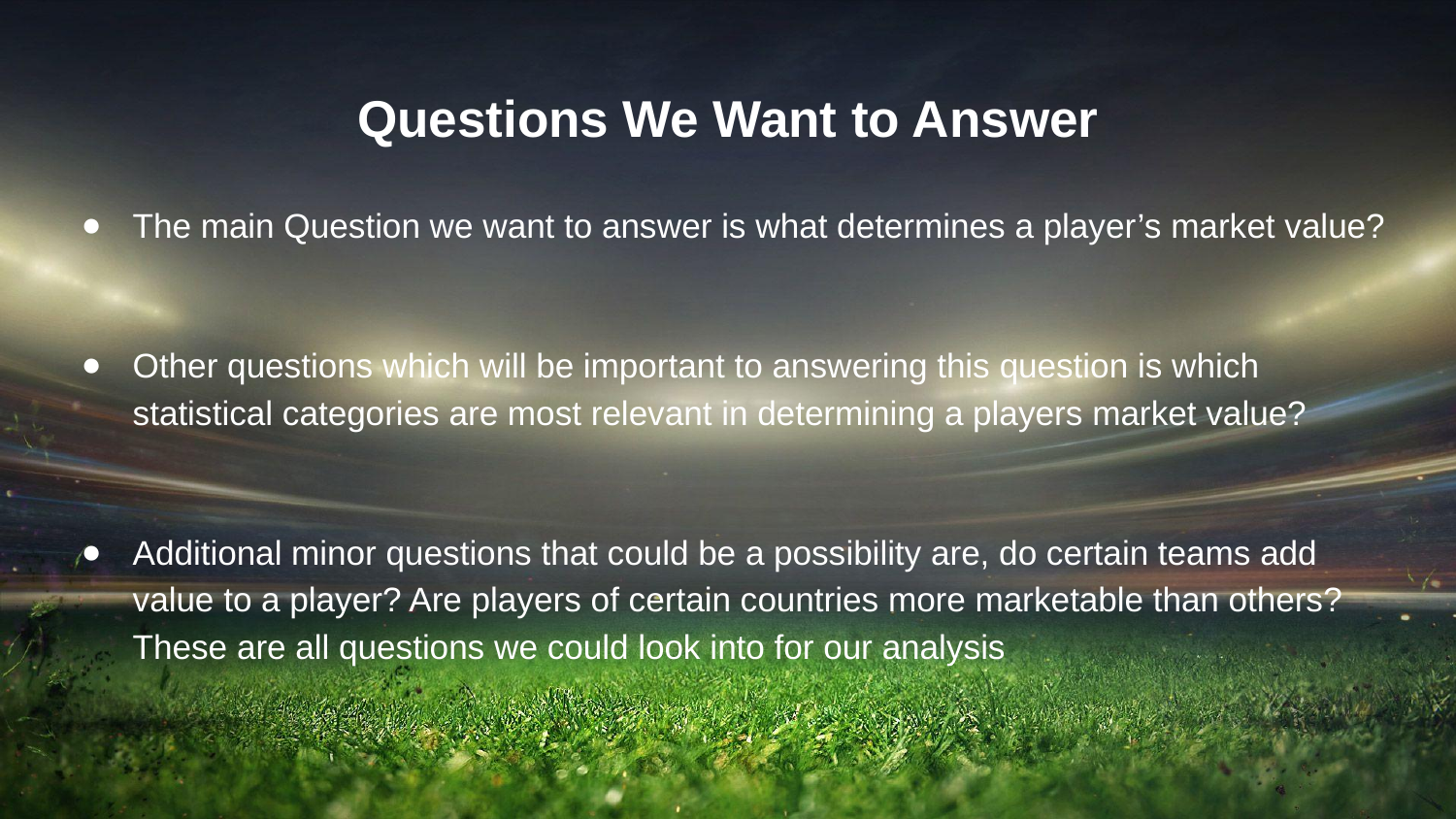

# Questions We Want to Answer
The main Question we want to answer is what determines a player’s market value?

Other questions which will be important to answering this question is which statistical categories are most relevant in determining a players market value?

Additional minor questions that could be a possibility are, do certain teams add value to a player? Are players of certain countries more marketable than others? These are all questions we could look into for our analysis